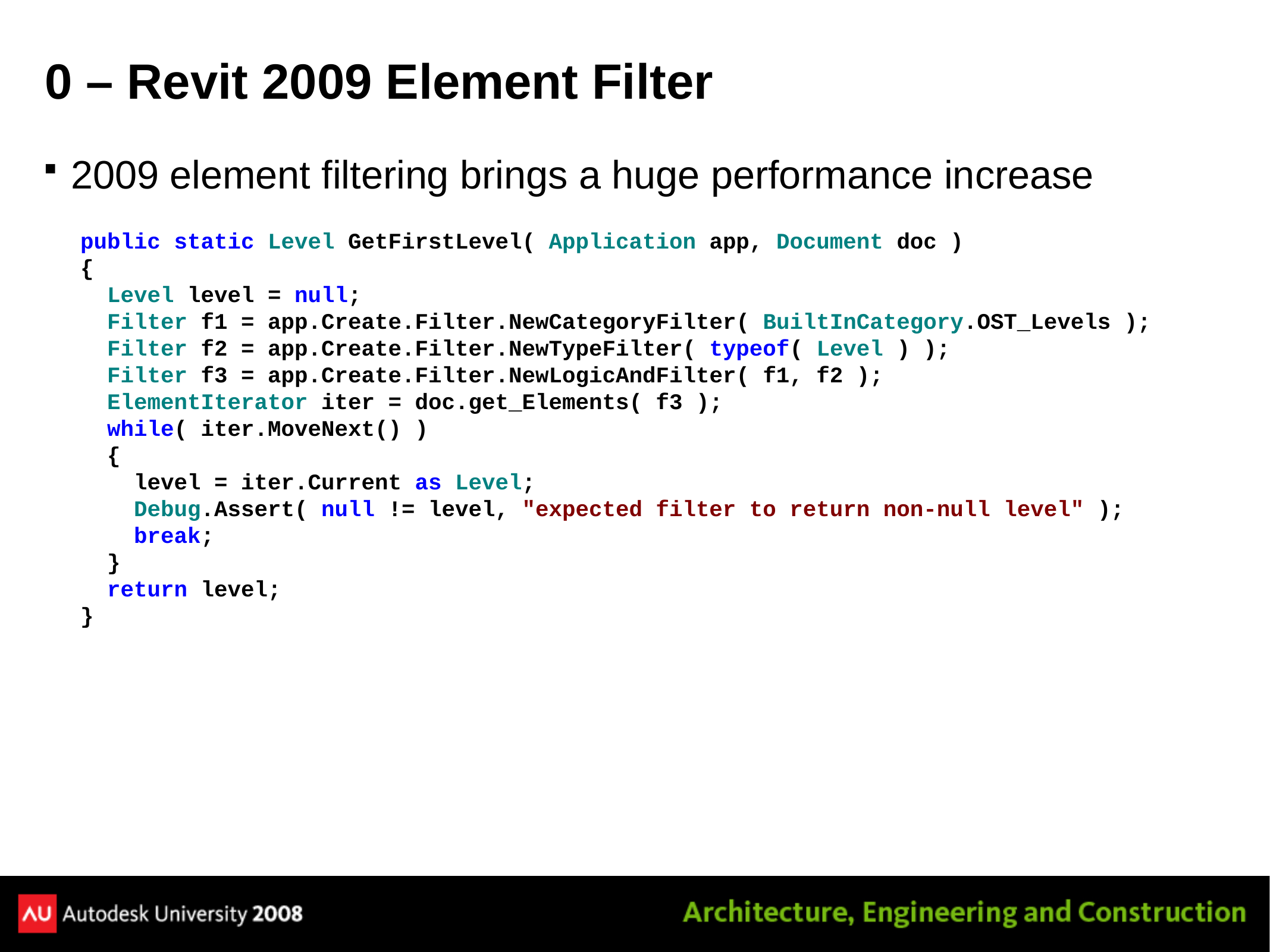

# 0 – Revit 2009 Element Filter
2009 element filtering brings a huge performance increase
public static Level GetFirstLevel( Application app, Document doc )
{
  Level level = null;
  Filter f1 = app.Create.Filter.NewCategoryFilter( BuiltInCategory.OST_Levels );
  Filter f2 = app.Create.Filter.NewTypeFilter( typeof( Level ) );
  Filter f3 = app.Create.Filter.NewLogicAndFilter( f1, f2 );
  ElementIterator iter = doc.get_Elements( f3 );
  while( iter.MoveNext() )
  {
    level = iter.Current as Level;
    Debug.Assert( null != level, "expected filter to return non-null level" );
    break;
  }
  return level;
}